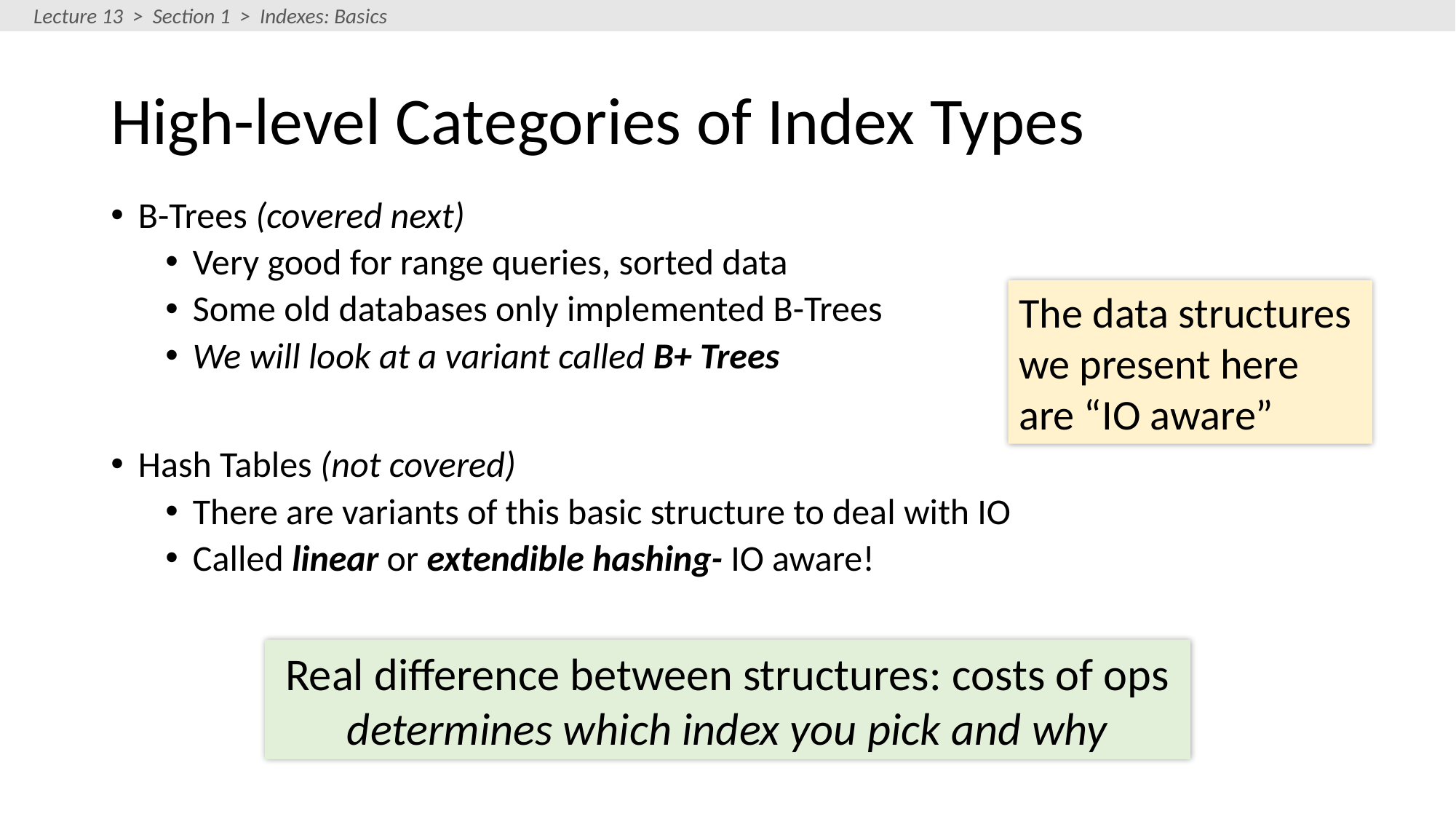

Lecture 13  >  Section 1  >  Indexes: Basics
# High-level Categories of Index Types
B-Trees (covered next)
Very good for range queries, sorted data
Some old databases only implemented B-Trees
We will look at a variant called B+ Trees

Hash Tables (not covered)
There are variants of this basic structure to deal with IO
Called linear or extendible hashing- IO aware!
The data structures we present here are “IO aware”
Real difference between structures: costs of ops determines which index you pick and why